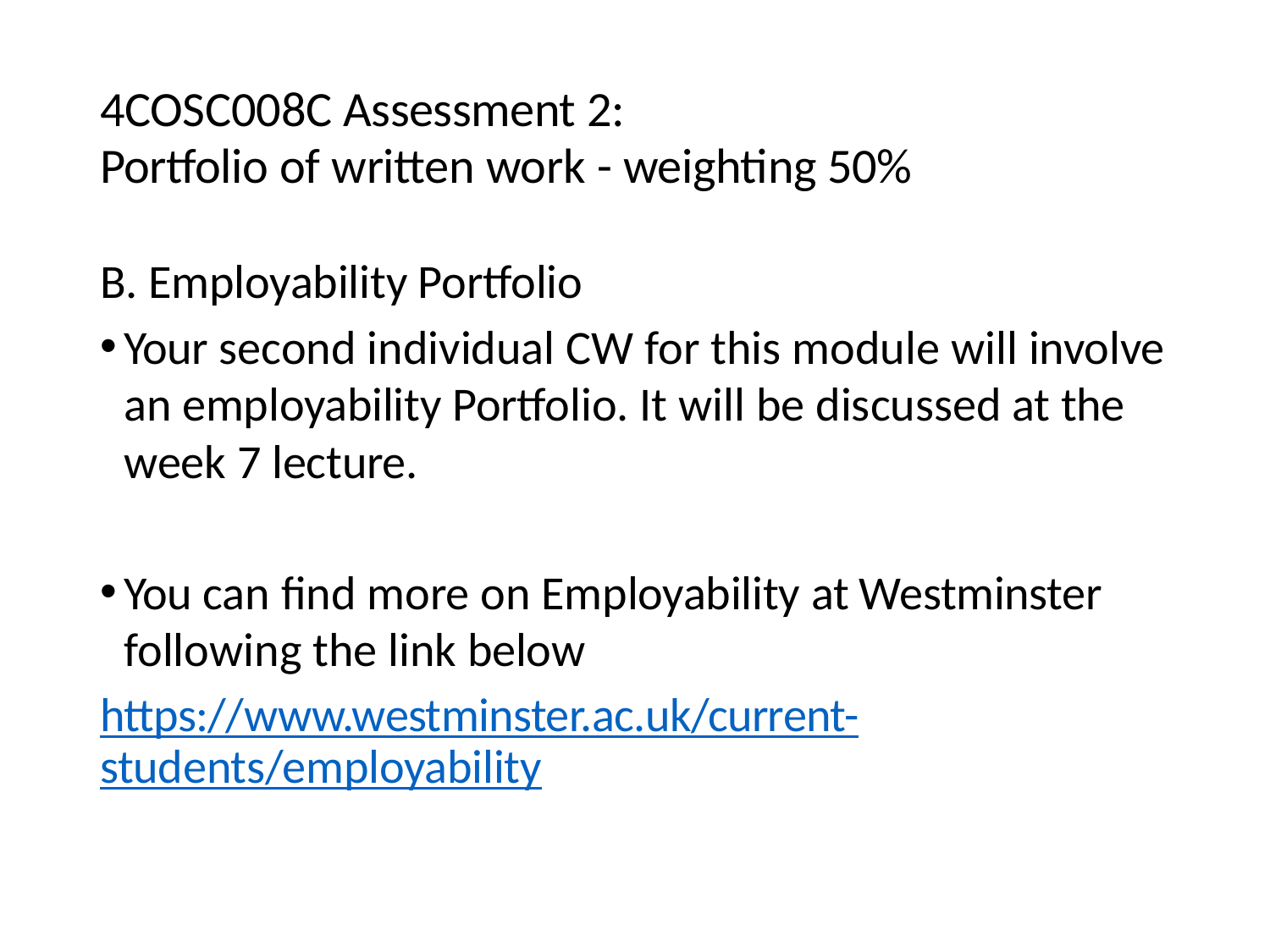

# 4COSC008C Assessment 2:
Portfolio of written work - weighting 50%
B. Employability Portfolio
Your second individual CW for this module will involve an employability Portfolio. It will be discussed at the week 7 lecture.

You can find more on Employability at Westminster following the link below
https://www.westminster.ac.uk/current-students/employability